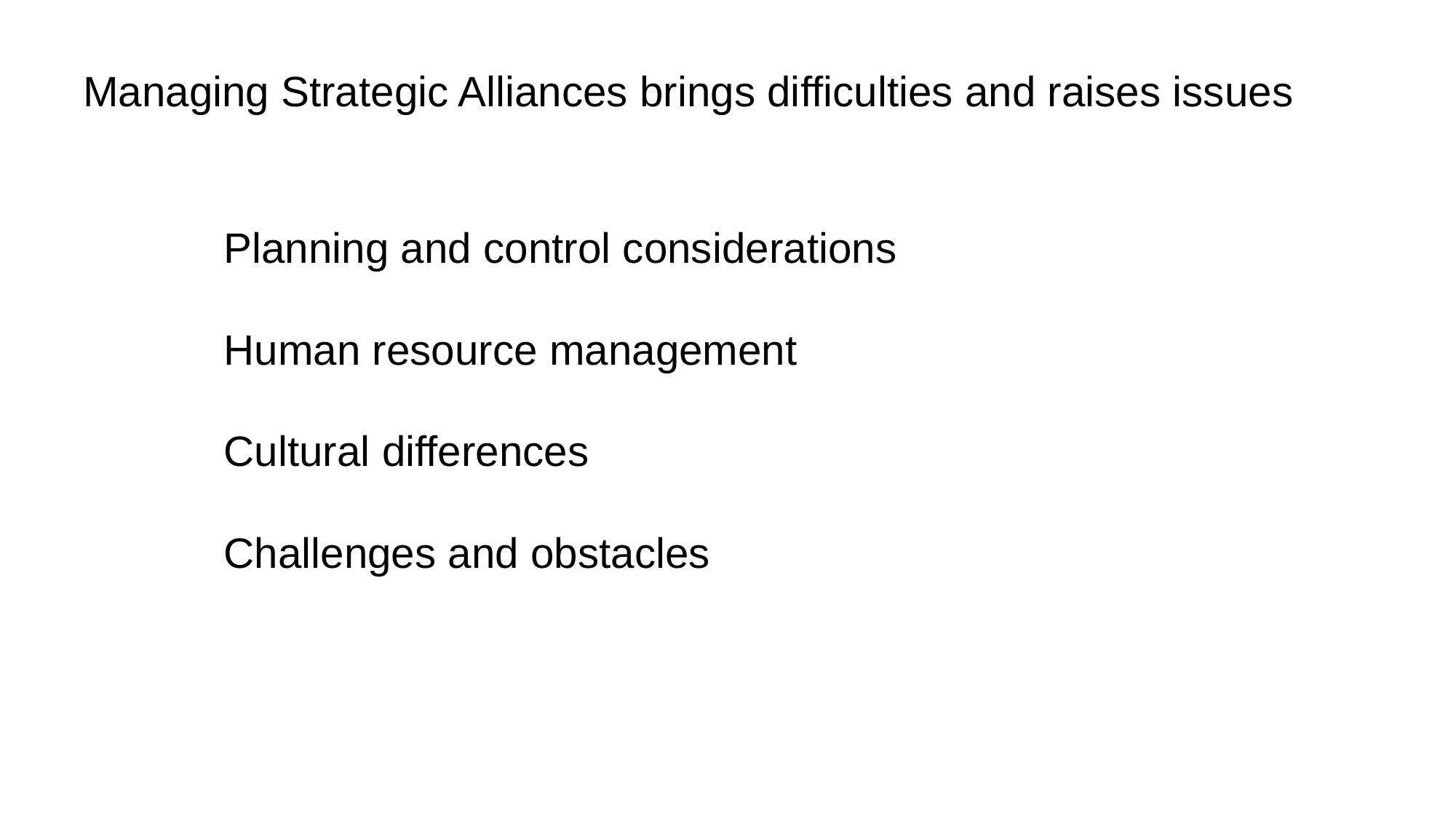

Managing Strategic Alliances brings difficulties and raises issues

Planning and control considerations

Human resource management

Cultural differences

Challenges and obstacles